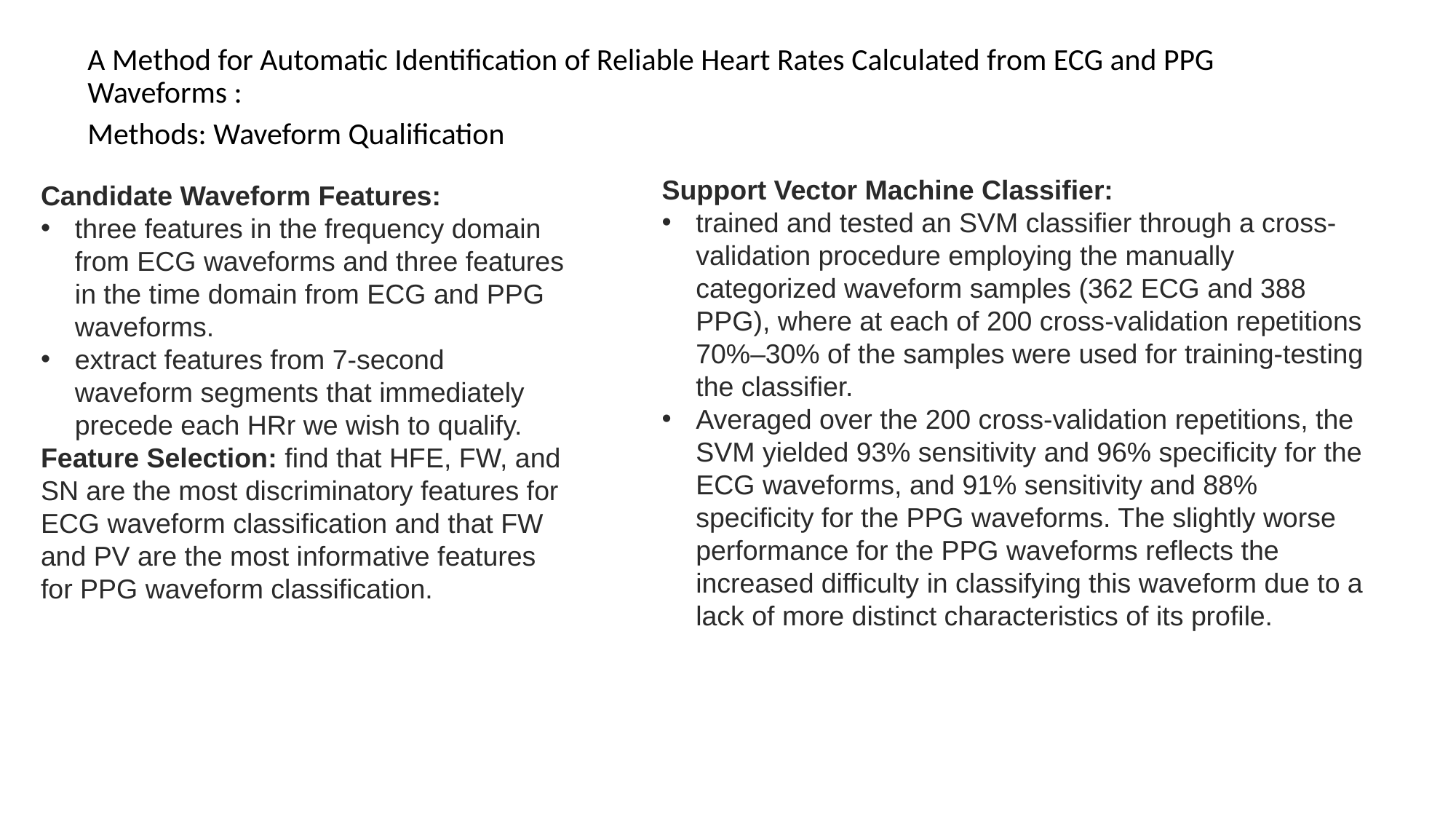

A Method for Automatic Identification of Reliable Heart Rates Calculated from ECG and PPG Waveforms :
Methods: Waveform Qualification

Support Vector Machine Classifier:
trained and tested an SVM classifier through a cross-validation procedure employing the manually categorized waveform samples (362 ECG and 388 PPG), where at each of 200 cross-validation repetitions 70%–30% of the samples were used for training-testing the classifier.
Averaged over the 200 cross-validation repetitions, the SVM yielded 93% sensitivity and 96% specificity for the ECG waveforms, and 91% sensitivity and 88% specificity for the PPG waveforms. The slightly worse performance for the PPG waveforms reflects the increased difficulty in classifying this waveform due to a lack of more distinct characteristics of its profile.
Candidate Waveform Features:
three features in the frequency domain from ECG waveforms and three features in the time domain from ECG and PPG waveforms.
extract features from 7-second waveform segments that immediately precede each HRr we wish to qualify.
Feature Selection: find that HFE, FW, and SN are the most discriminatory features for ECG waveform classification and that FW and PV are the most informative features for PPG waveform classification.